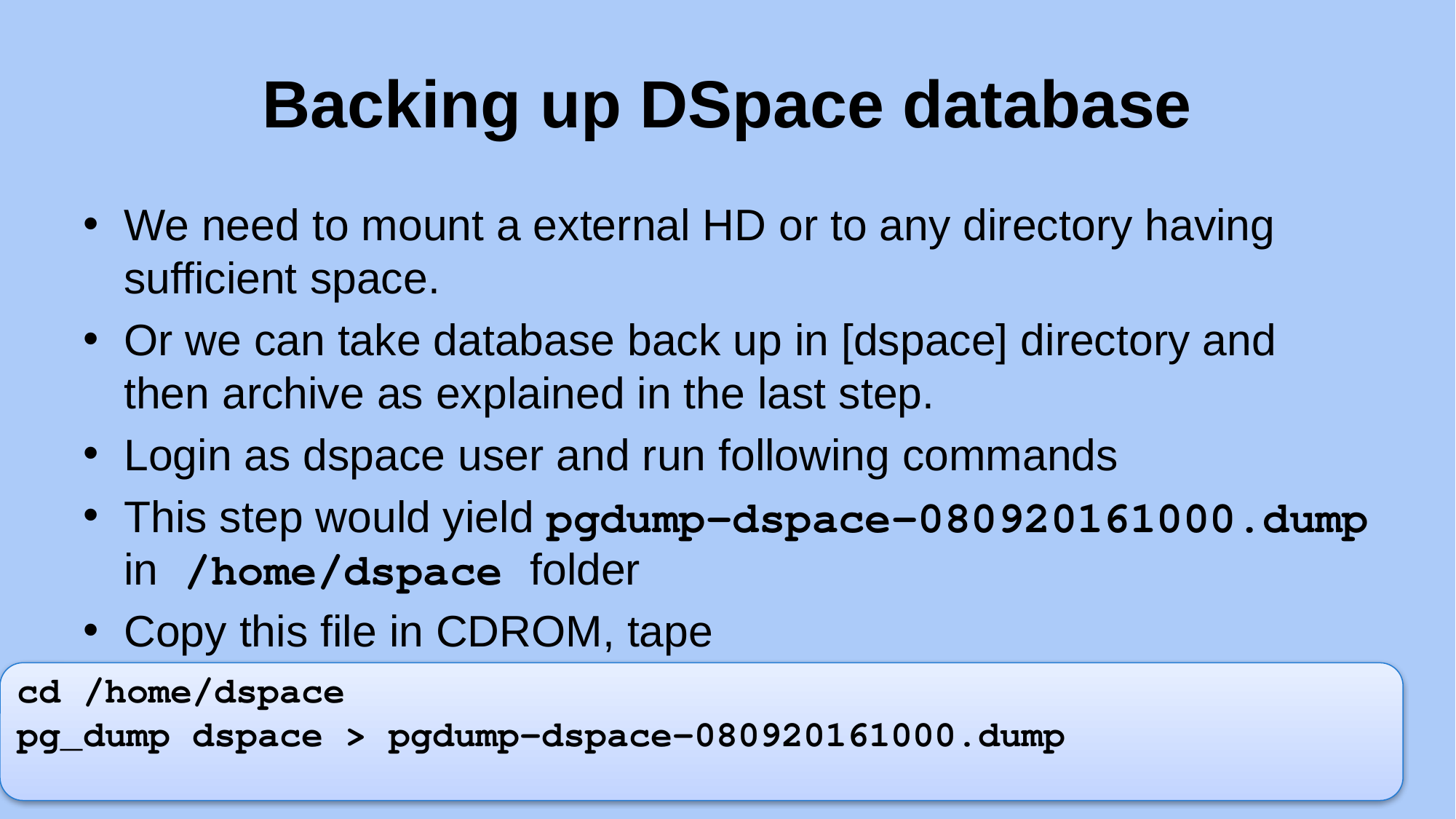

# Backing up DSpace database
We need to mount a external HD or to any directory having sufficient space.
Or we can take database back up in [dspace] directory and then archive as explained in the last step.
Login as dspace user and run following commands
This step would yield pgdump-dspace-080920161000.dump in /home/dspace folder
Copy this file in CDROM, tape

cd /home/dspace
pg_dump dspace > pgdump-dspace-080920161000.dump